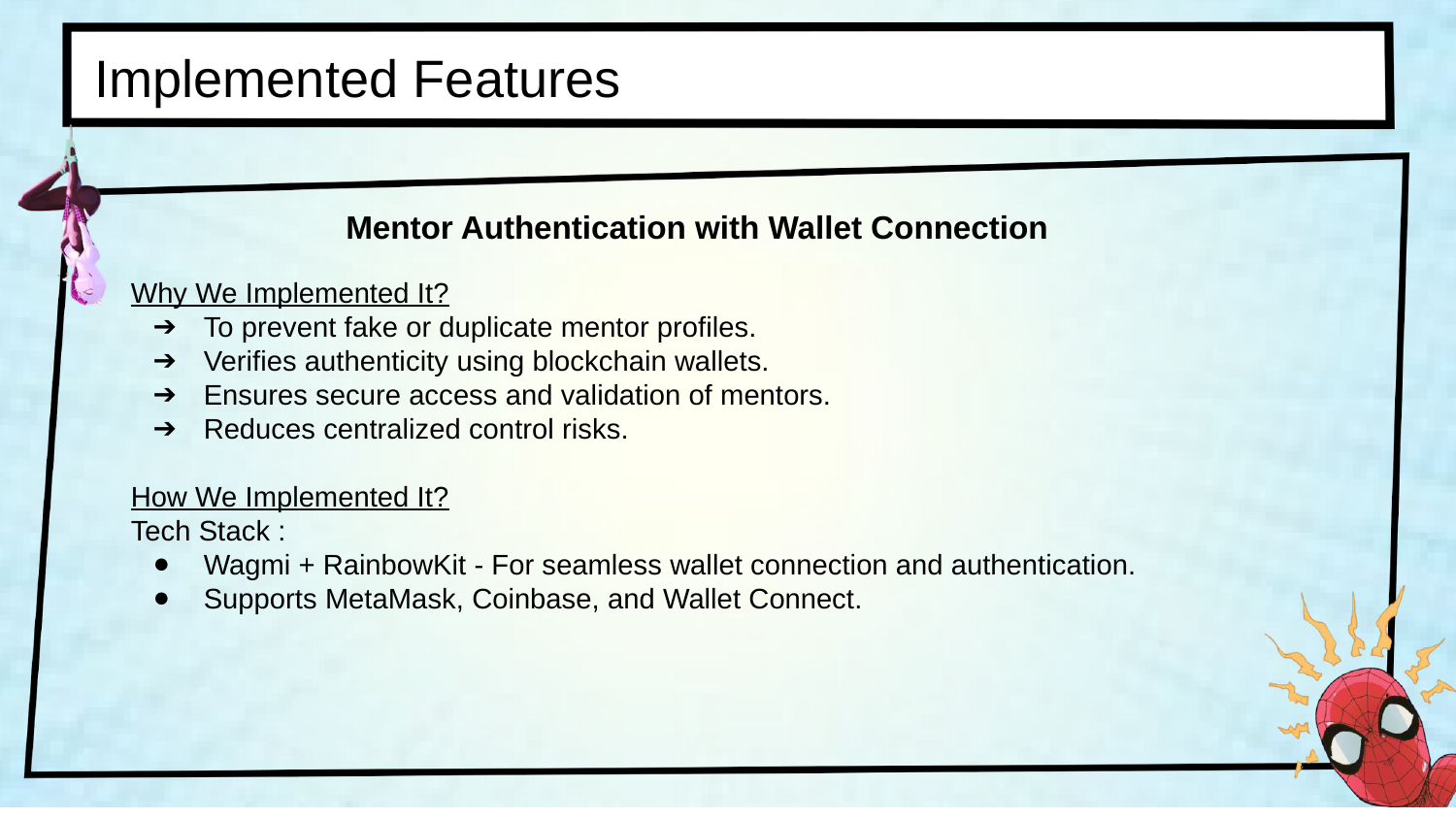

Implemented Features

Mentor Authentication with Wallet Connection

Why We Implemented It?
To prevent fake or duplicate mentor profiles.
Verifies authenticity using blockchain wallets.
Ensures secure access and validation of mentors.
Reduces centralized control risks.

How We Implemented It?
Tech Stack :
Wagmi + RainbowKit - For seamless wallet connection and authentication.
Supports MetaMask, Coinbase, and Wallet Connect.